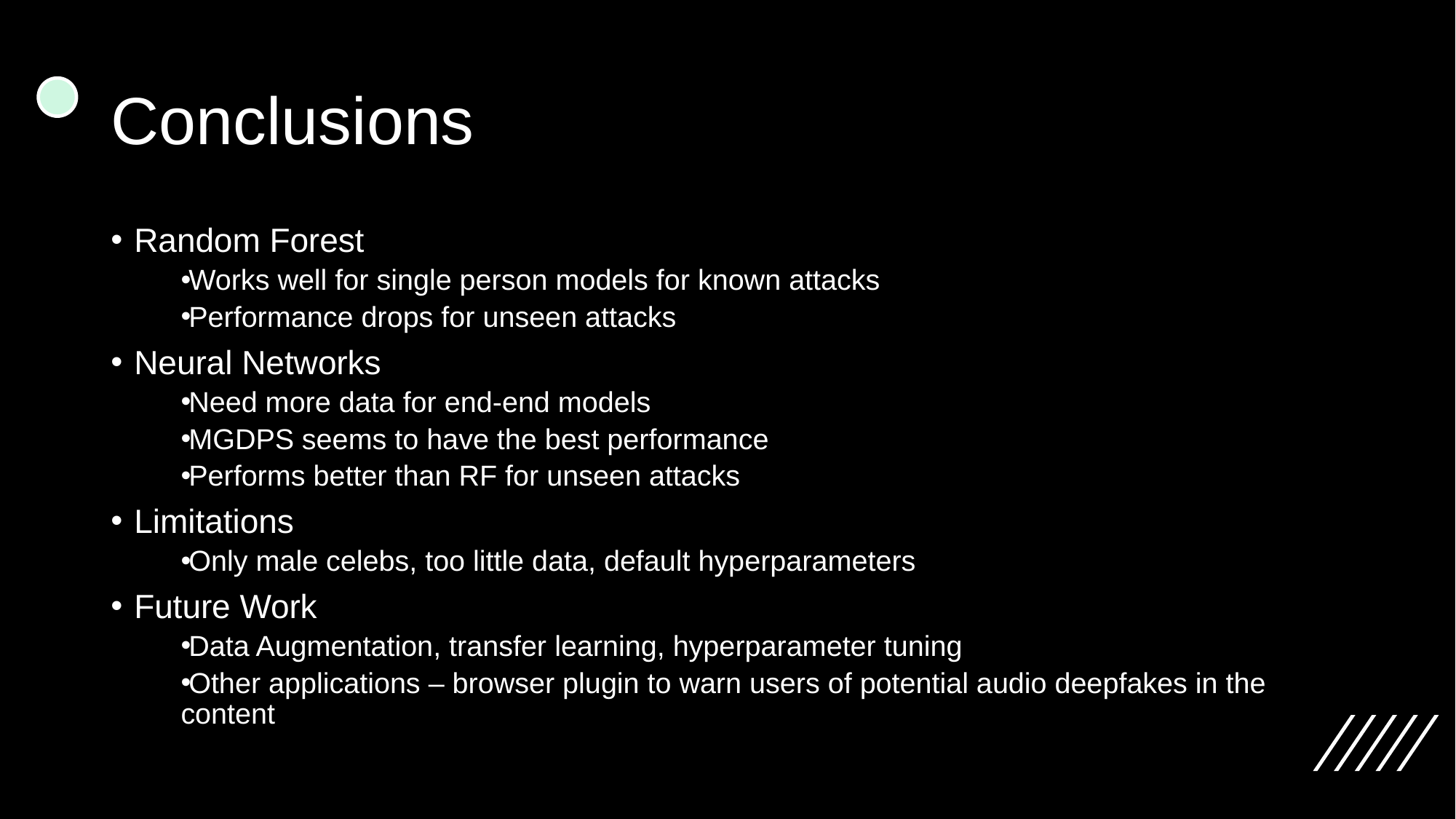

# Conclusions
Random Forest
Works well for single person models for known attacks
Performance drops for unseen attacks
Neural Networks
Need more data for end-end models
MGDPS seems to have the best performance
Performs better than RF for unseen attacks
Limitations
Only male celebs, too little data, default hyperparameters
Future Work
Data Augmentation, transfer learning, hyperparameter tuning
Other applications – browser plugin to warn users of potential audio deepfakes in the content